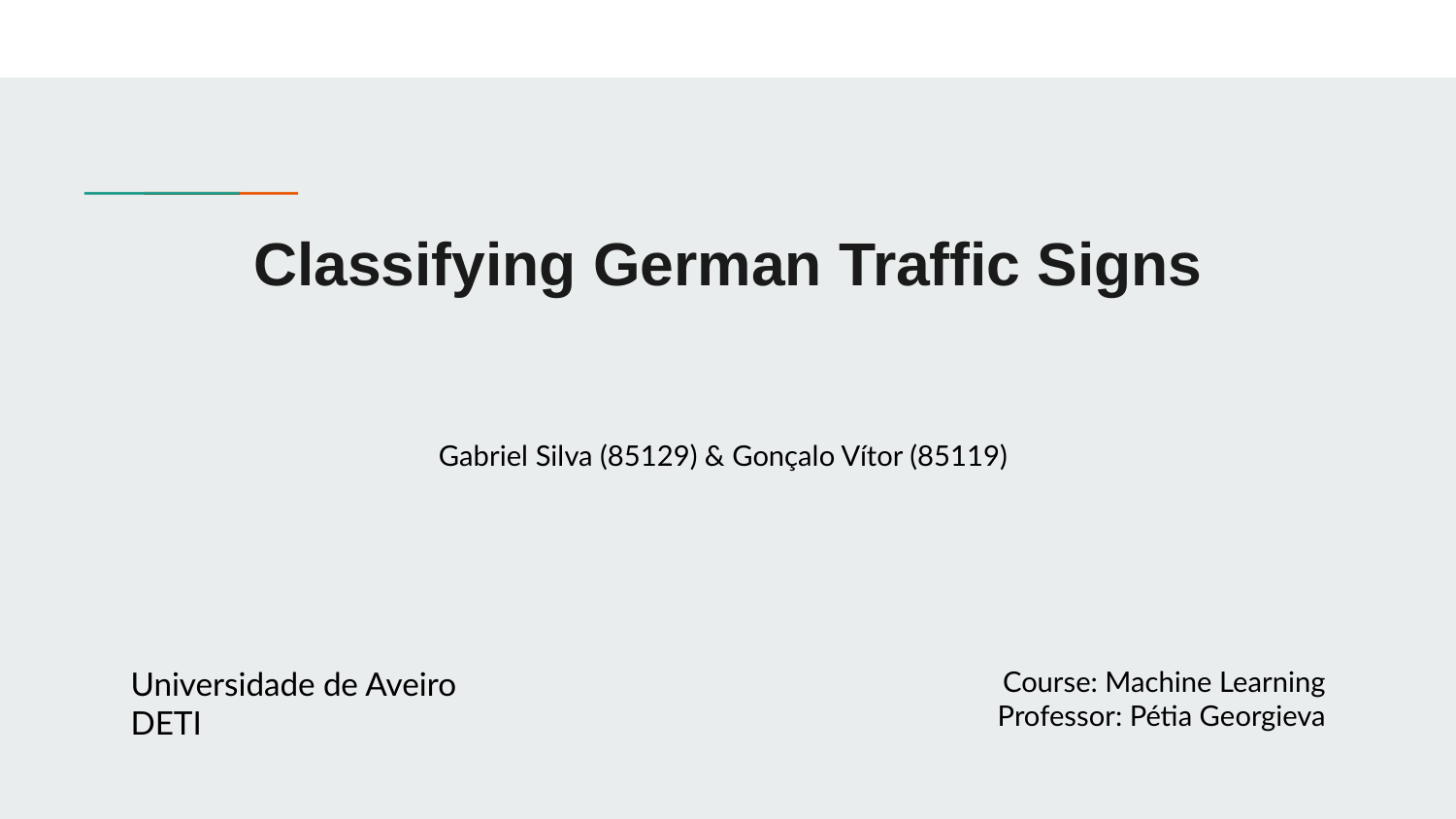

# Classifying German Traffic Signs
Gabriel Silva (85129) & Gonçalo Vítor (85119)
Universidade de Aveiro
DETI
Course: Machine Learning
Professor: Pétia Georgieva